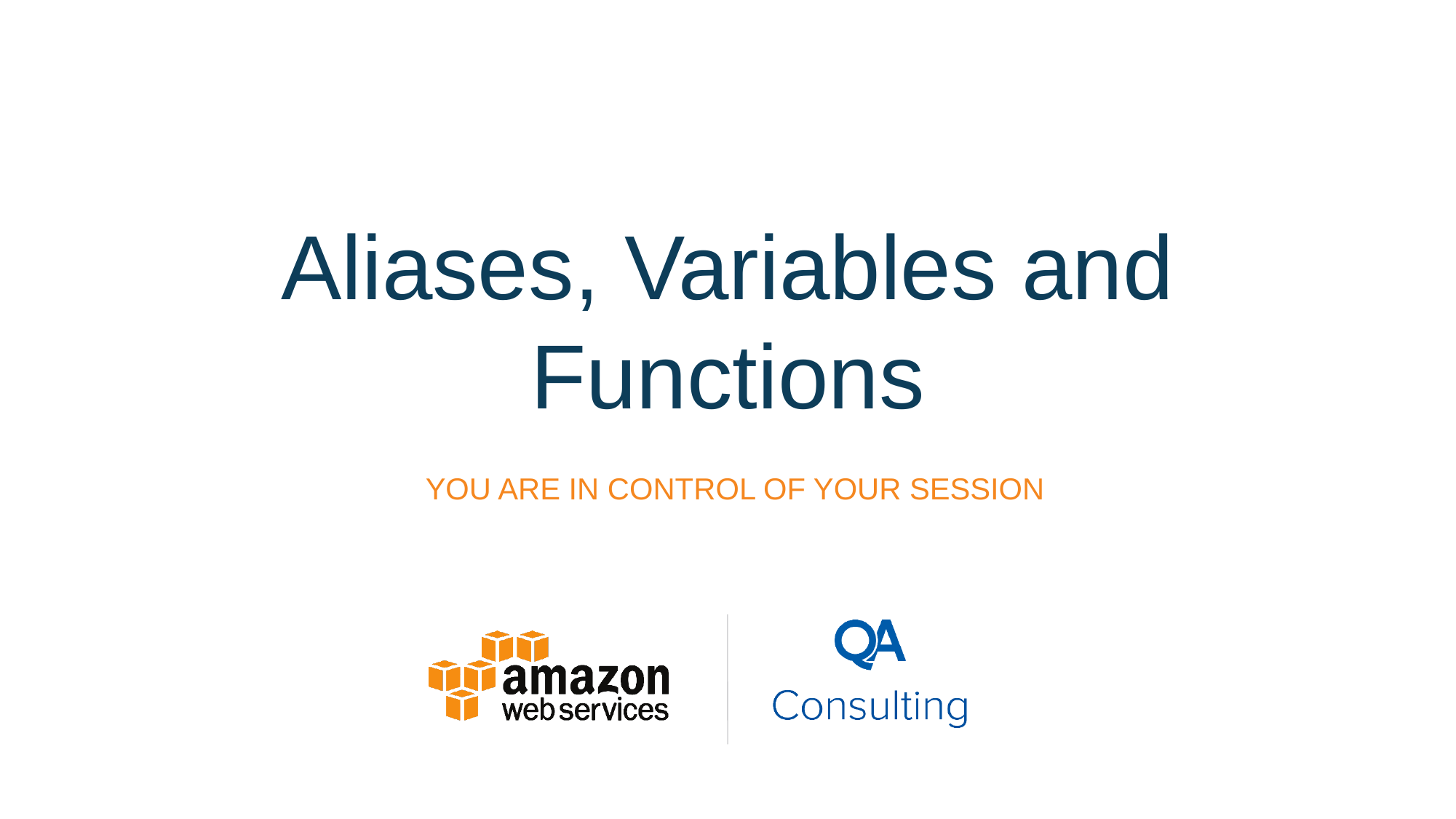

Aliases, Variables and Functions
YOU ARE IN CONTROL OF YOUR SESSION